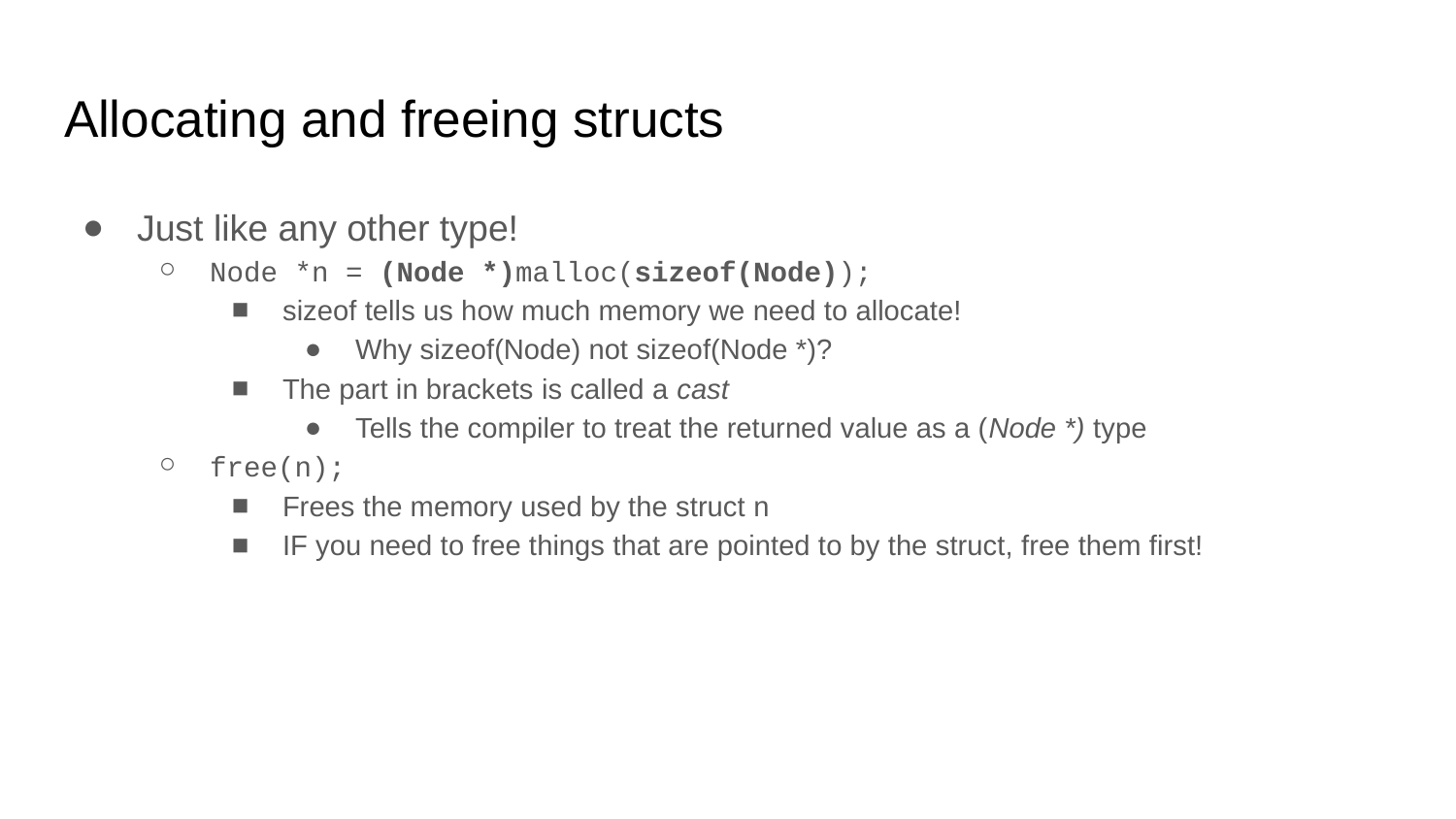

# Allocating and freeing structs
Just like any other type!
Node *n = (Node *)malloc(sizeof(Node));
sizeof tells us how much memory we need to allocate!
Why sizeof(Node) not sizeof(Node *)?
The part in brackets is called a cast
Tells the compiler to treat the returned value as a (Node *) type
free(n);
Frees the memory used by the struct n
IF you need to free things that are pointed to by the struct, free them first!